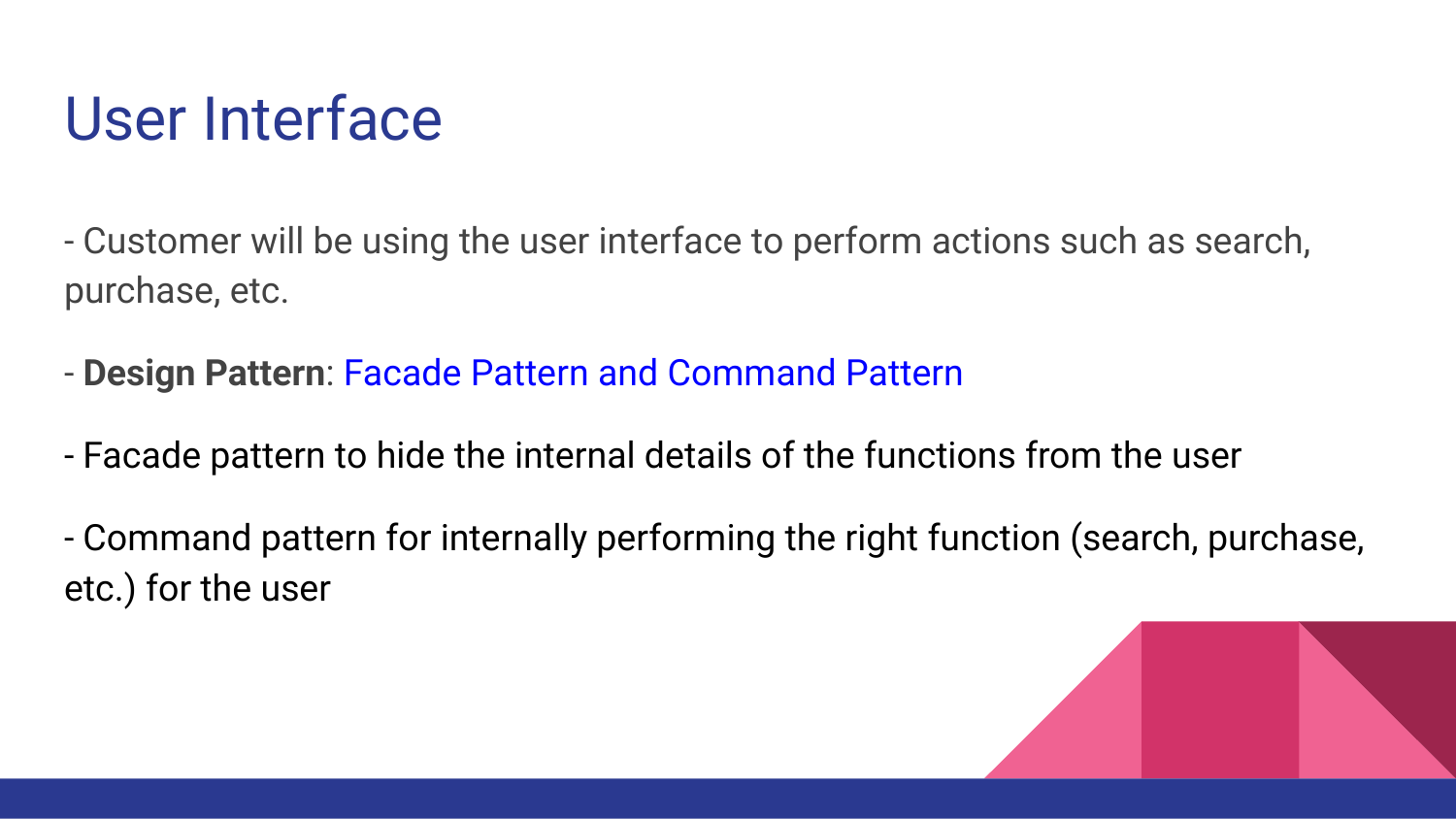

# User Interface
- Customer will be using the user interface to perform actions such as search, purchase, etc.
- Design Pattern: Facade Pattern and Command Pattern
- Facade pattern to hide the internal details of the functions from the user
- Command pattern for internally performing the right function (search, purchase, etc.) for the user